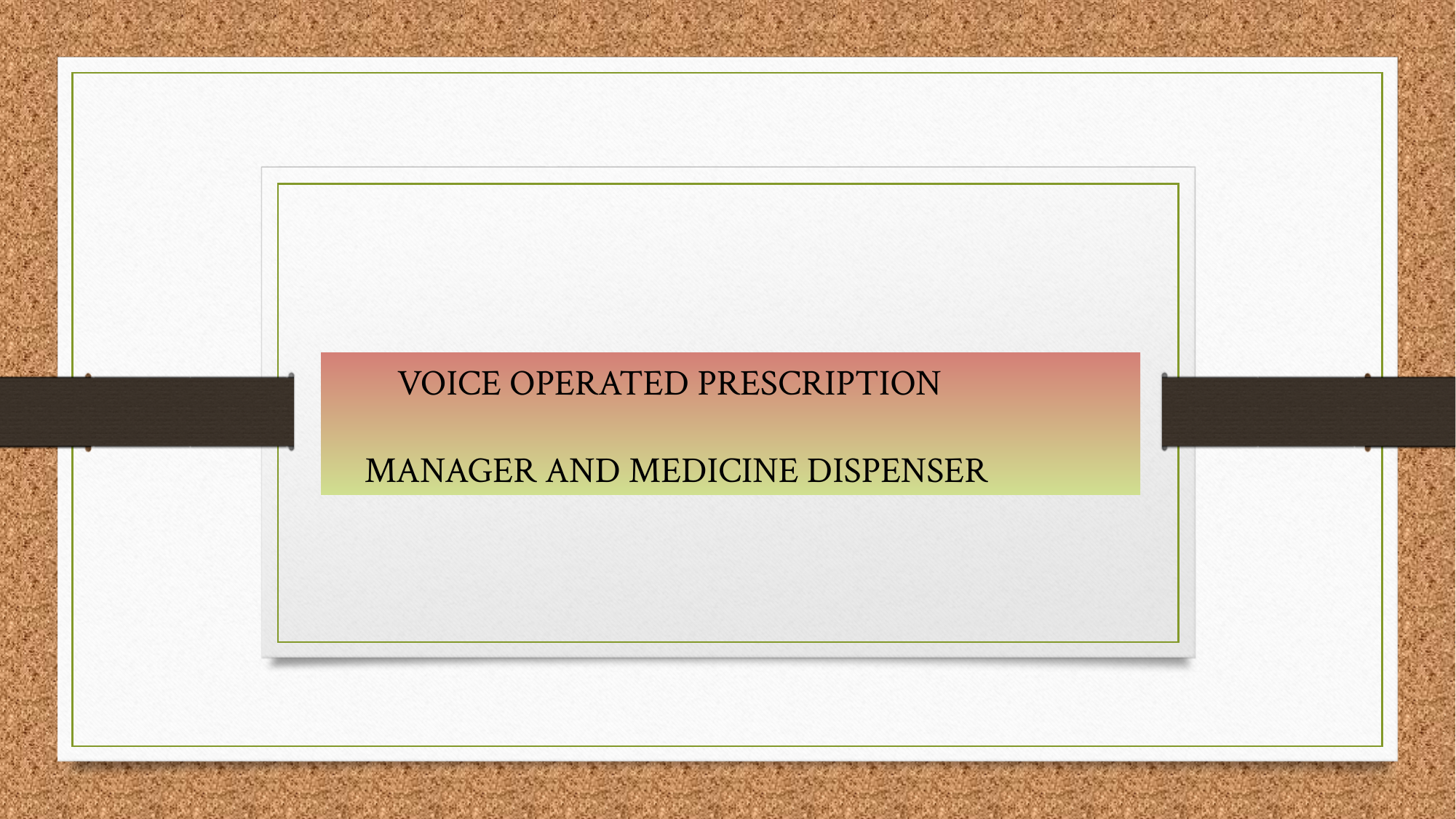

VOICE OPERATED PRESCRIPTION

    MANAGER AND MEDICINE DISPENSER